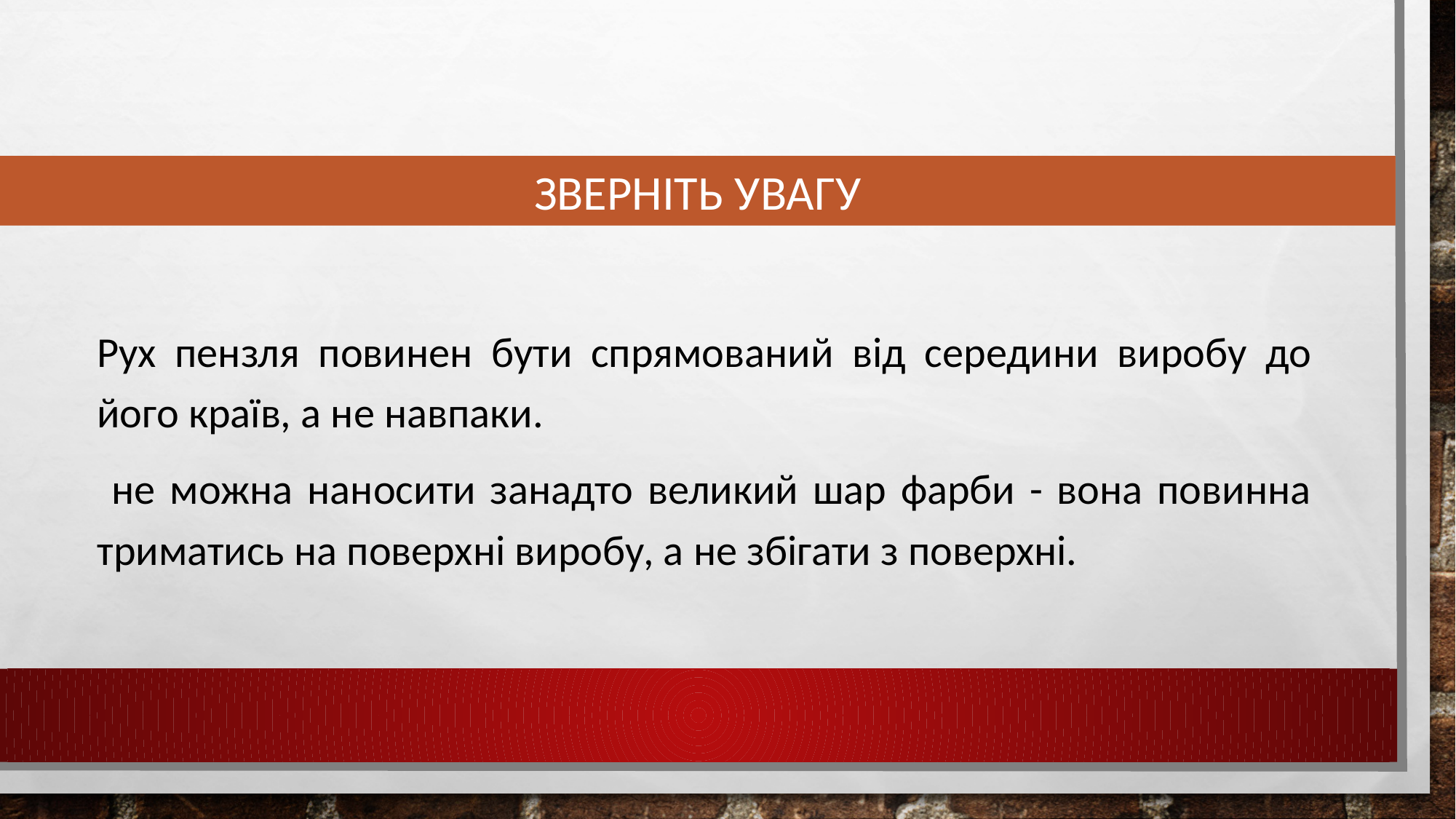

ЗВЕРНІТЬ УВАГУ
Рух пензля повинен бути спрямований від середини виробу до його країв, а не навпаки.
 не можна наносити занадто великий шар фарби - вона повинна триматись на поверхні виробу, а не збігати з поверхні.